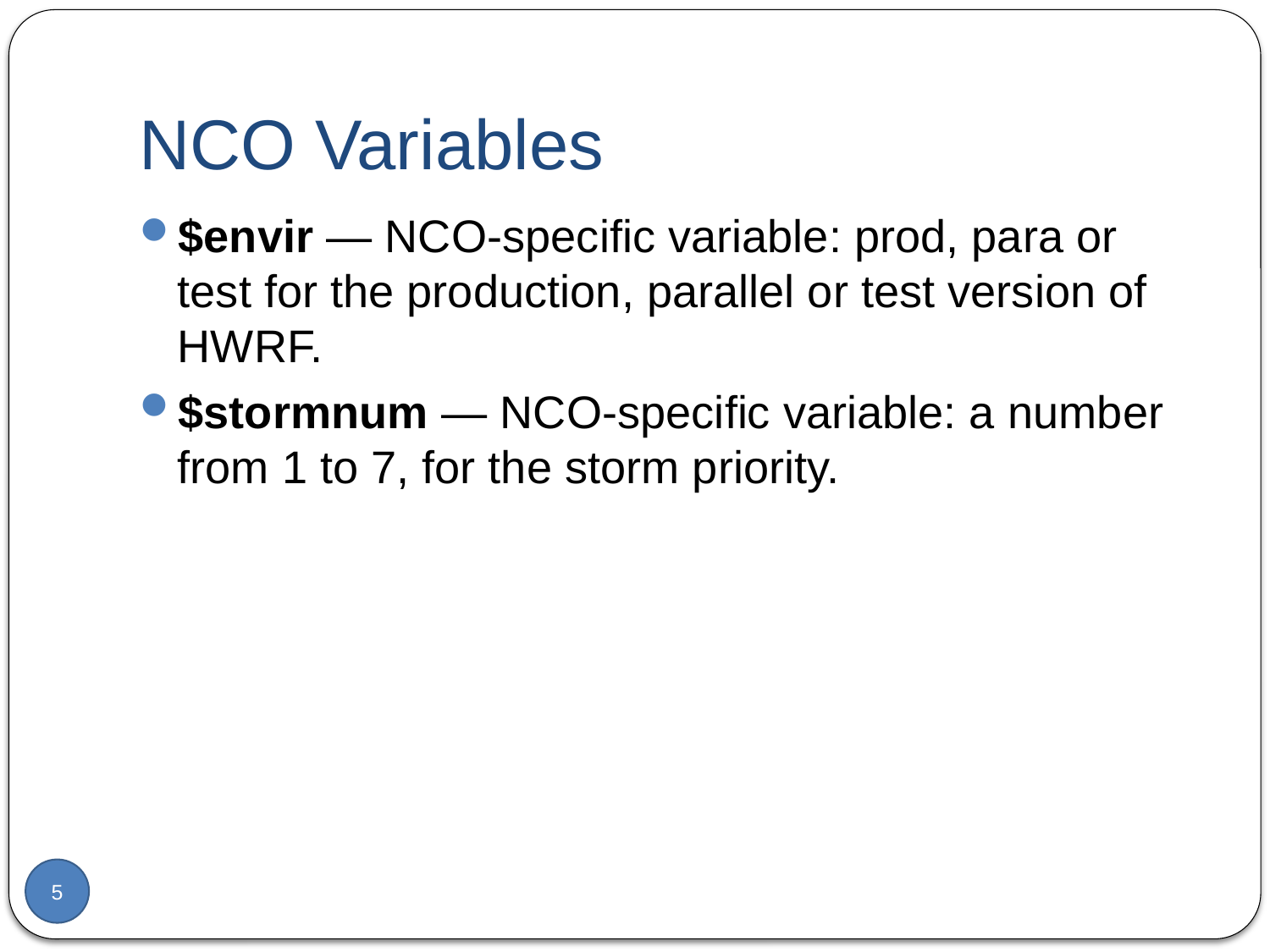

# NCO Variables
$envir — NCO-specific variable: prod, para or test for the production, parallel or test version of HWRF.
$stormnum — NCO-specific variable: a number from 1 to 7, for the storm priority.